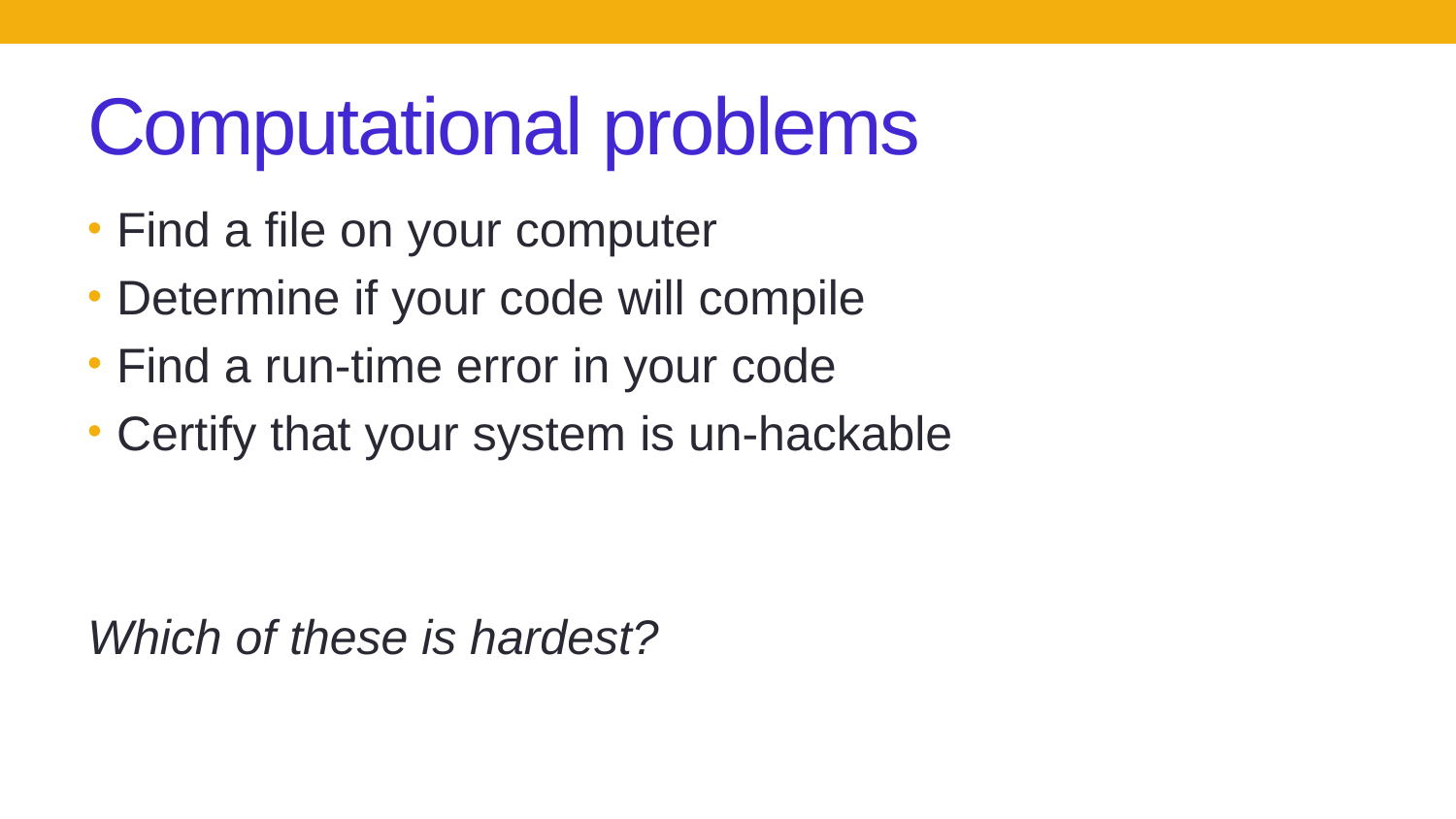

# Computational problems
Find a file on your computer
Determine if your code will compile
Find a run-time error in your code
Certify that your system is un-hackable

Which of these is hardest?